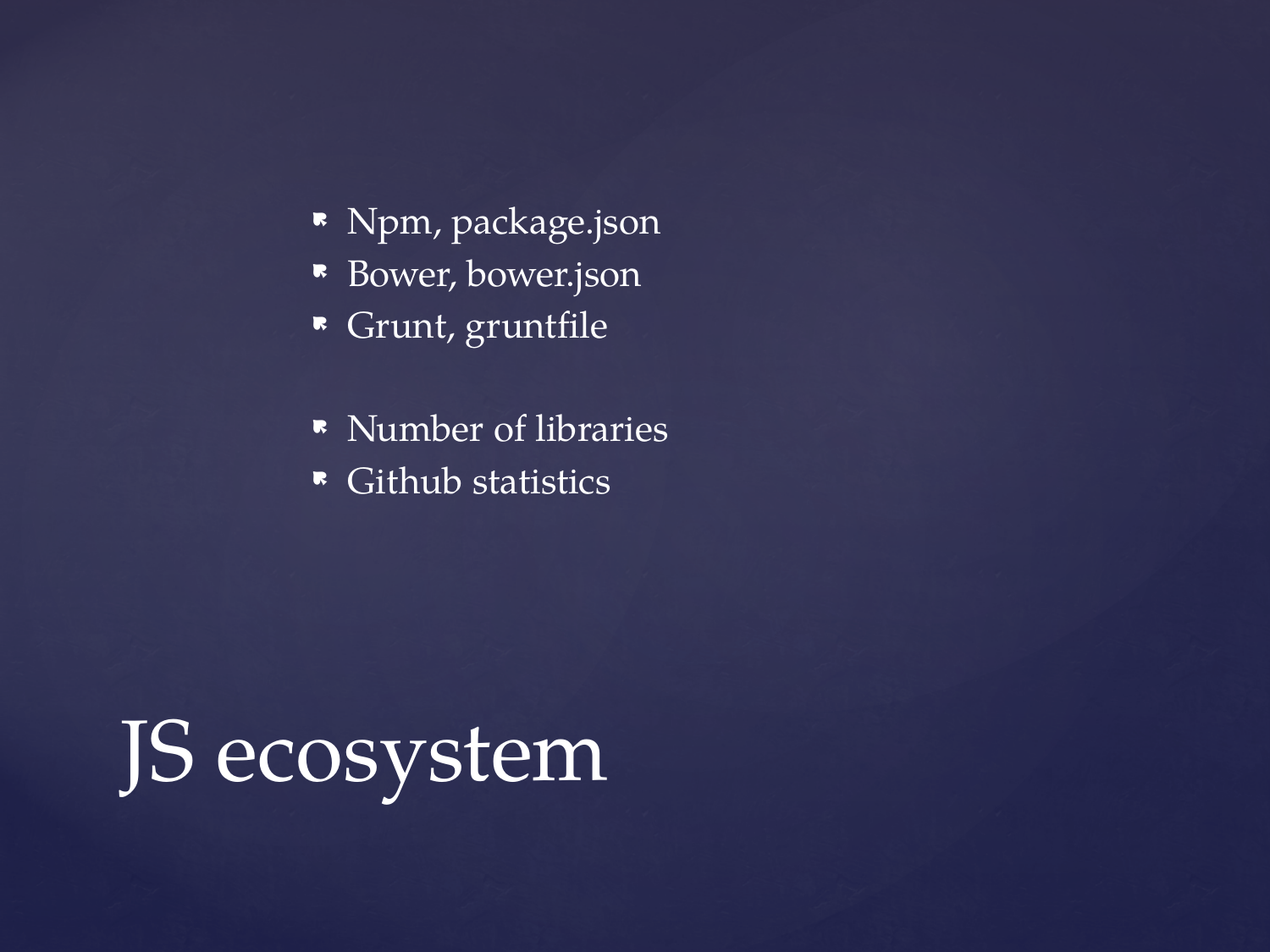

Npm, package.json
Bower, bower.json
Grunt, gruntfile

Number of libraries
Github statistics
# JS ecosystem